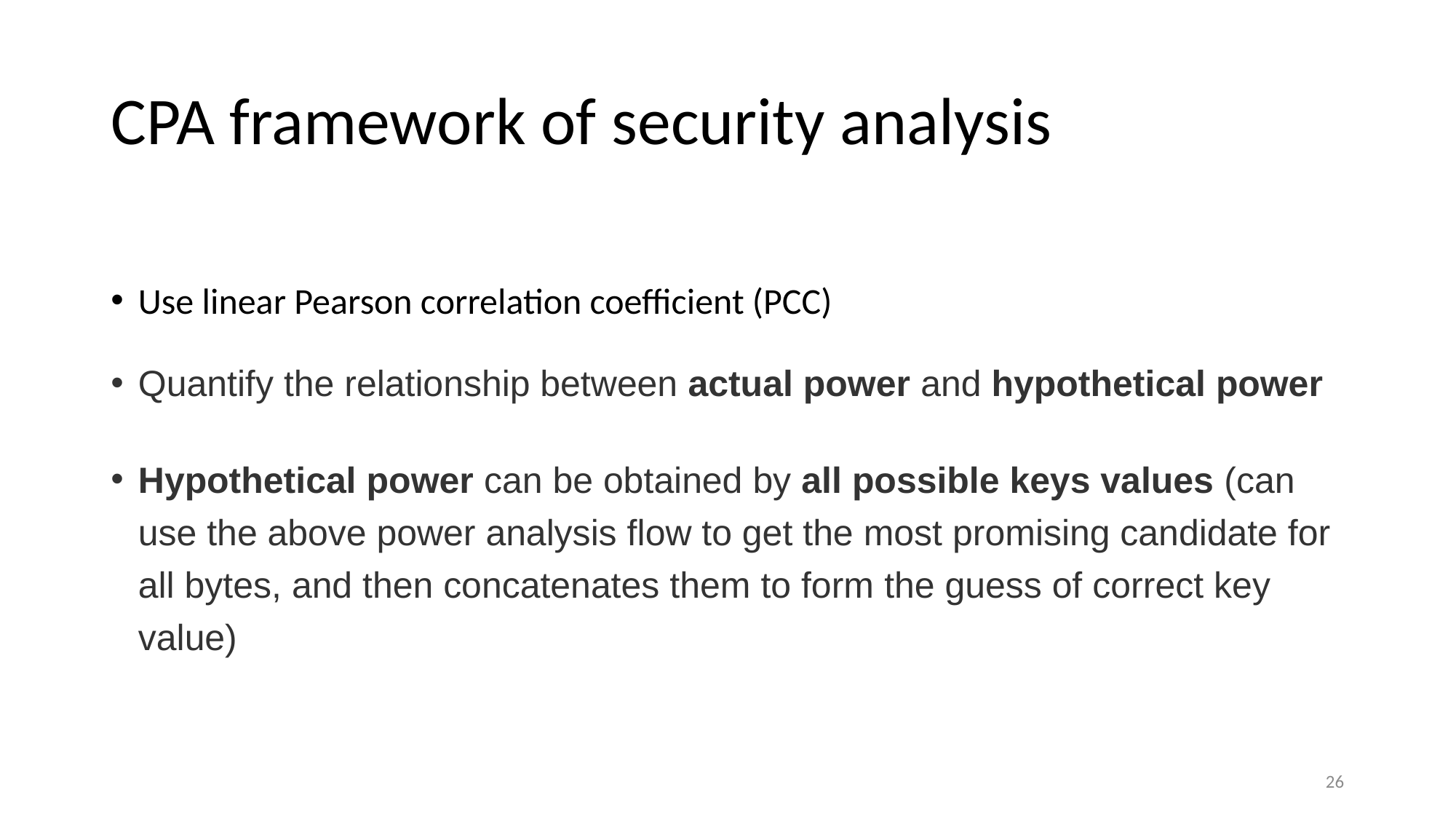

# CPA framework of security analysis

Use linear Pearson correlation coefficient (PCC)

Quantify the relationship between actual power and hypothetical power

Hypothetical power can be obtained by all possible keys values (can use the above power analysis flow to get the most promising candidate for all bytes, and then concatenates them to form the guess of correct key value)

26